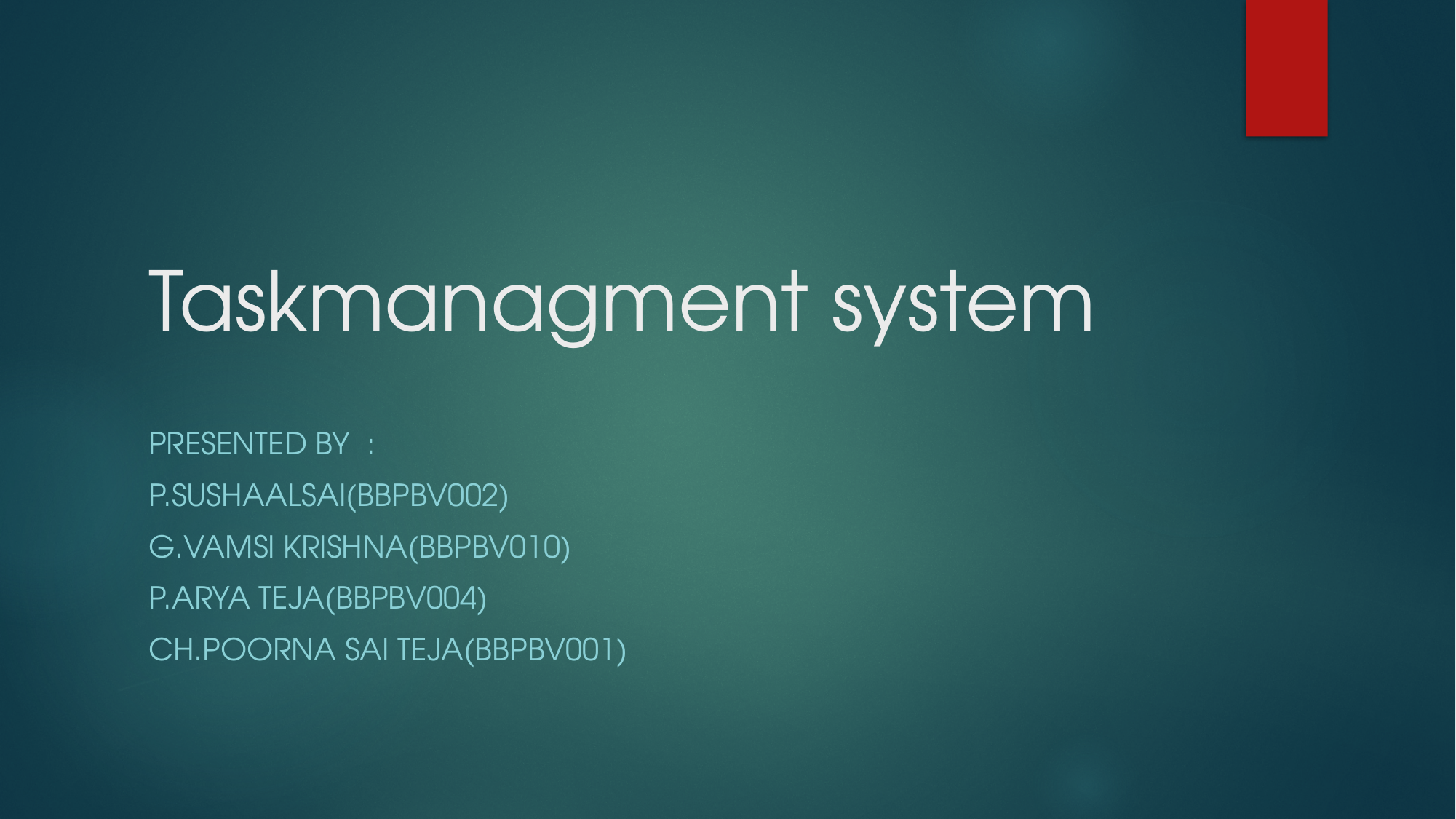

# Taskmanagment system
Presented by  :
P.sushaalsai(bbpbv002)
g.Vamsi krishna(bbpbv010)
P.Arya teja(bbpbv004)
Ch.poorna sai tejA(BBPBV001)